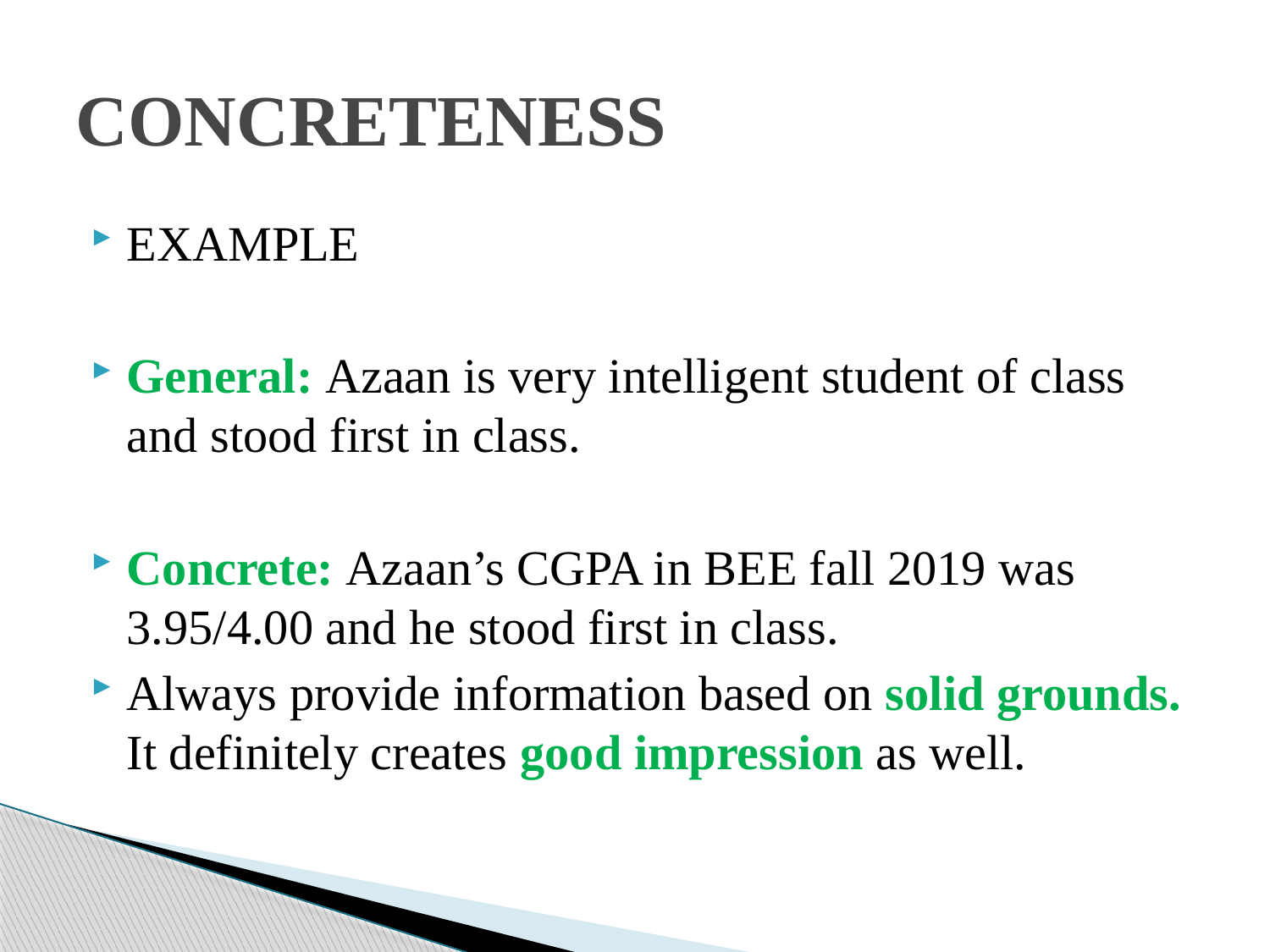

# CONCRETENESS
EXAMPLE

General: Azaan is very intelligent student of class and stood first in class.

Concrete: Azaan’s CGPA in BEE fall 2019 was 3.95/4.00 and he stood first in class.
Always provide information based on solid grounds. It definitely creates good impression as well.